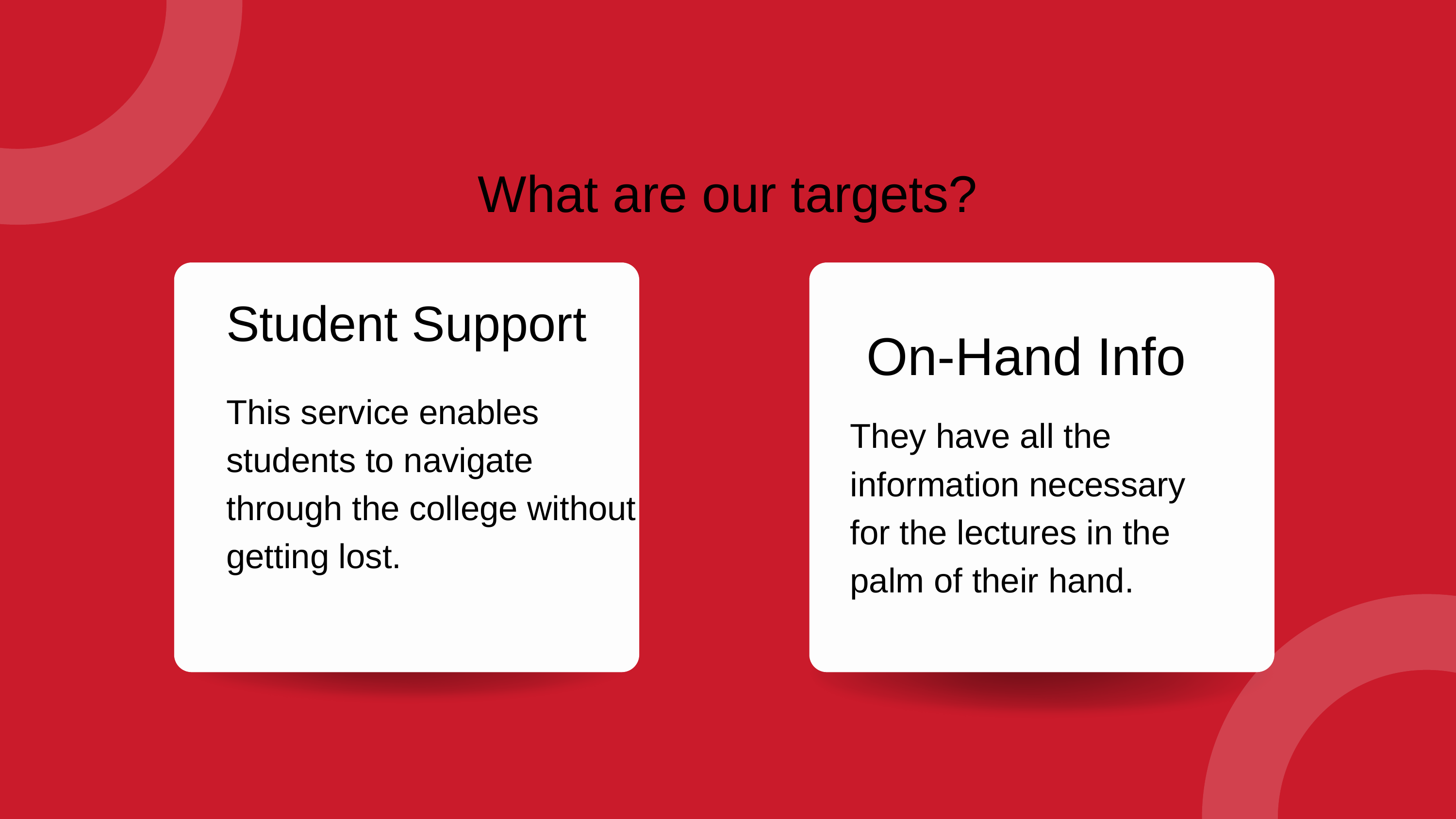

What are our targets?

Student Support
On-Hand Info
This service enables students to navigate through the college without getting lost.
They have all the information necessary for the lectures in the palm of their hand.